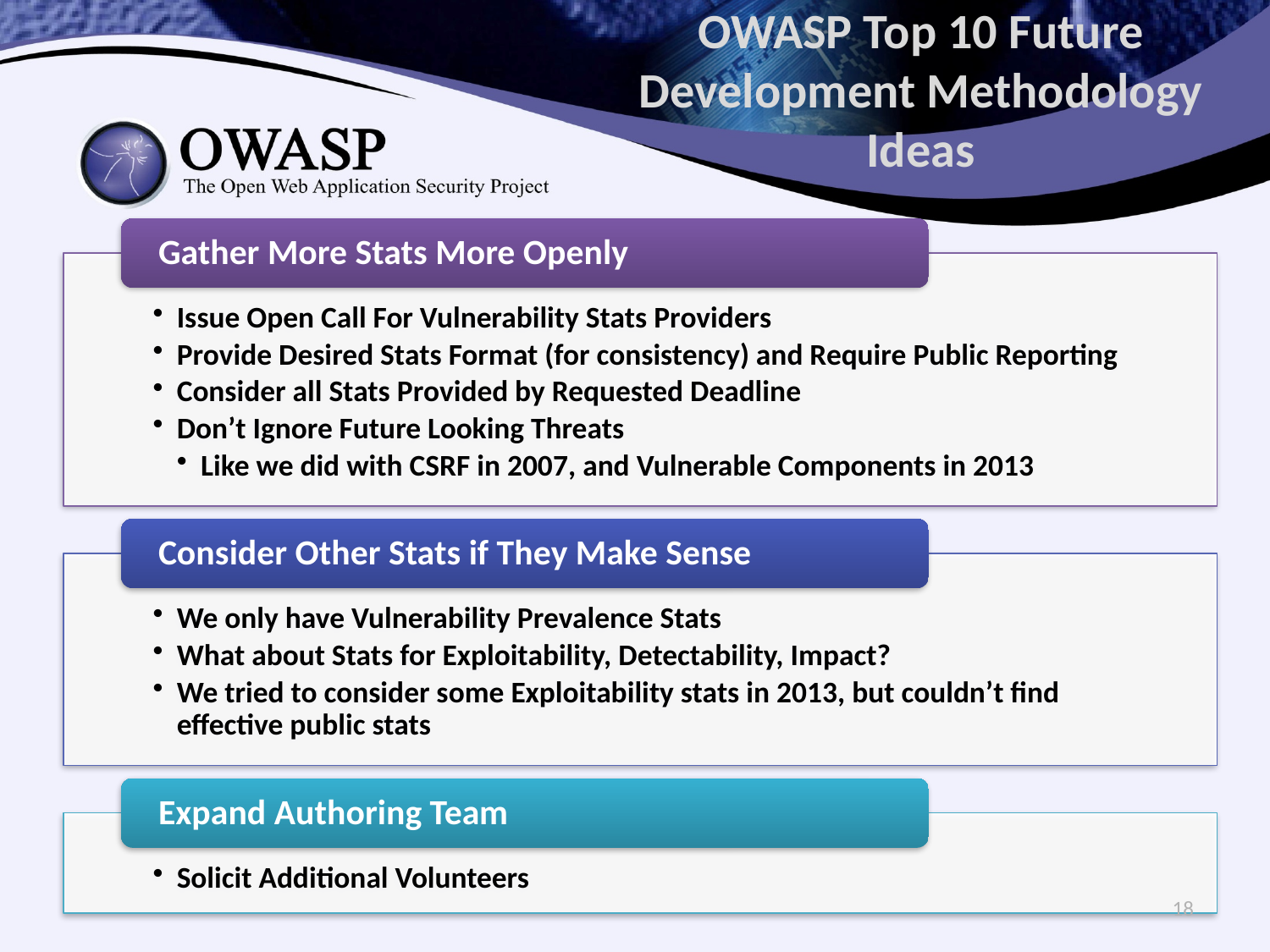

# OWASP Top 10 Future Development Methodology Ideas
Issue Open Call For Vulnerability Stats Providers
Provide Desired Stats Format (for consistency) and Require Public Reporting
Consider all Stats Provided by Requested Deadline
Don’t Ignore Future Looking Threats
Like we did with CSRF in 2007, and Vulnerable Components in 2013
Gather More Stats More Openly
We only have Vulnerability Prevalence Stats
What about Stats for Exploitability, Detectability, Impact?
We tried to consider some Exploitability stats in 2013, but couldn’t find effective public stats
Consider Other Stats if They Make Sense
Solicit Additional Volunteers
Expand Authoring Team
18